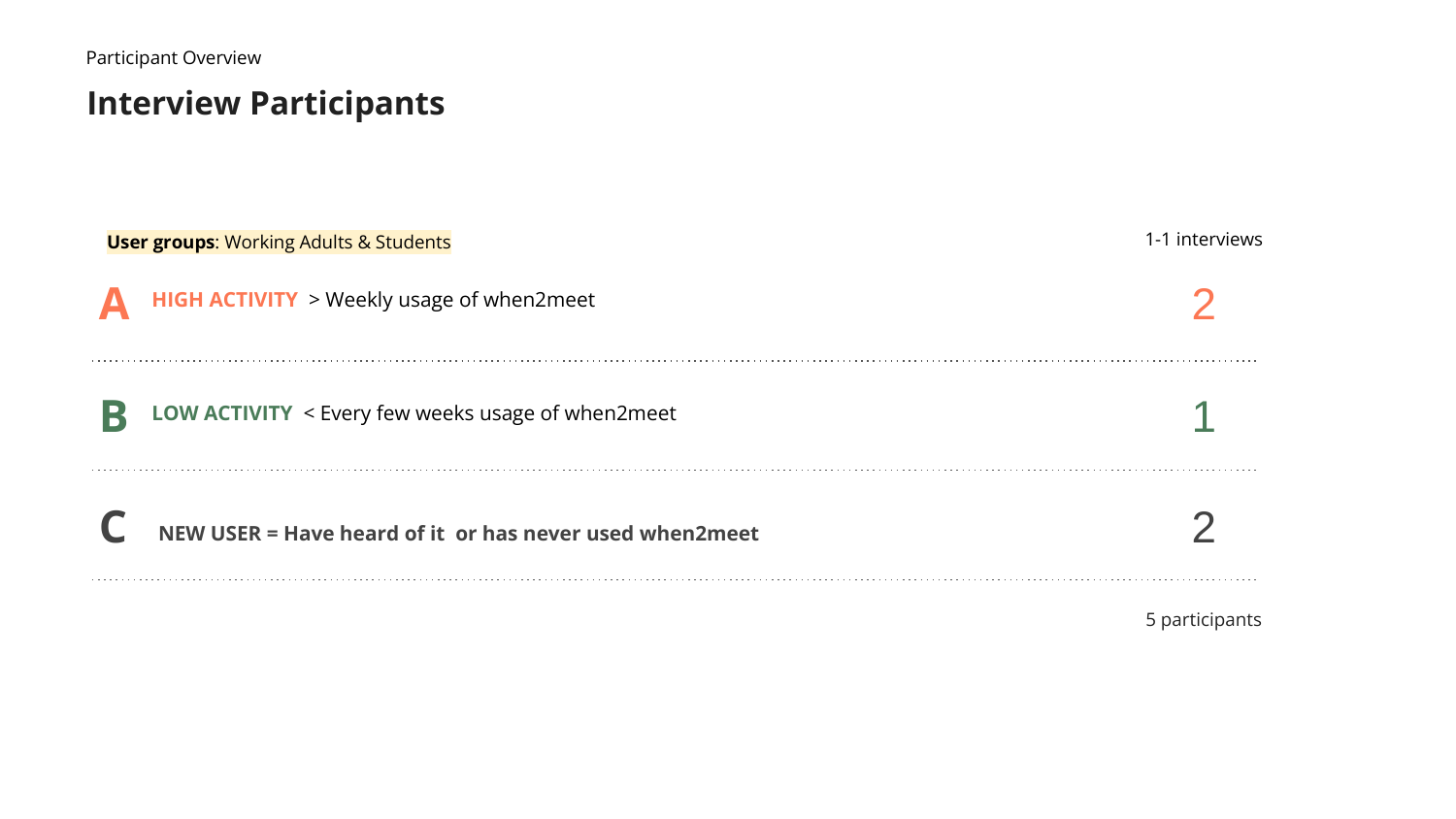

Participant Overview
Interview Participants
1-1 interviews
User groups: Working Adults & Students
HIGH ACTIVITY  > Weekly usage of when2meet
2
A
LOW ACTIVITY  < Every few weeks usage of when2meet
B
1
NEW USER = Have heard of it  or has never used when2meet
2
C
5 participants